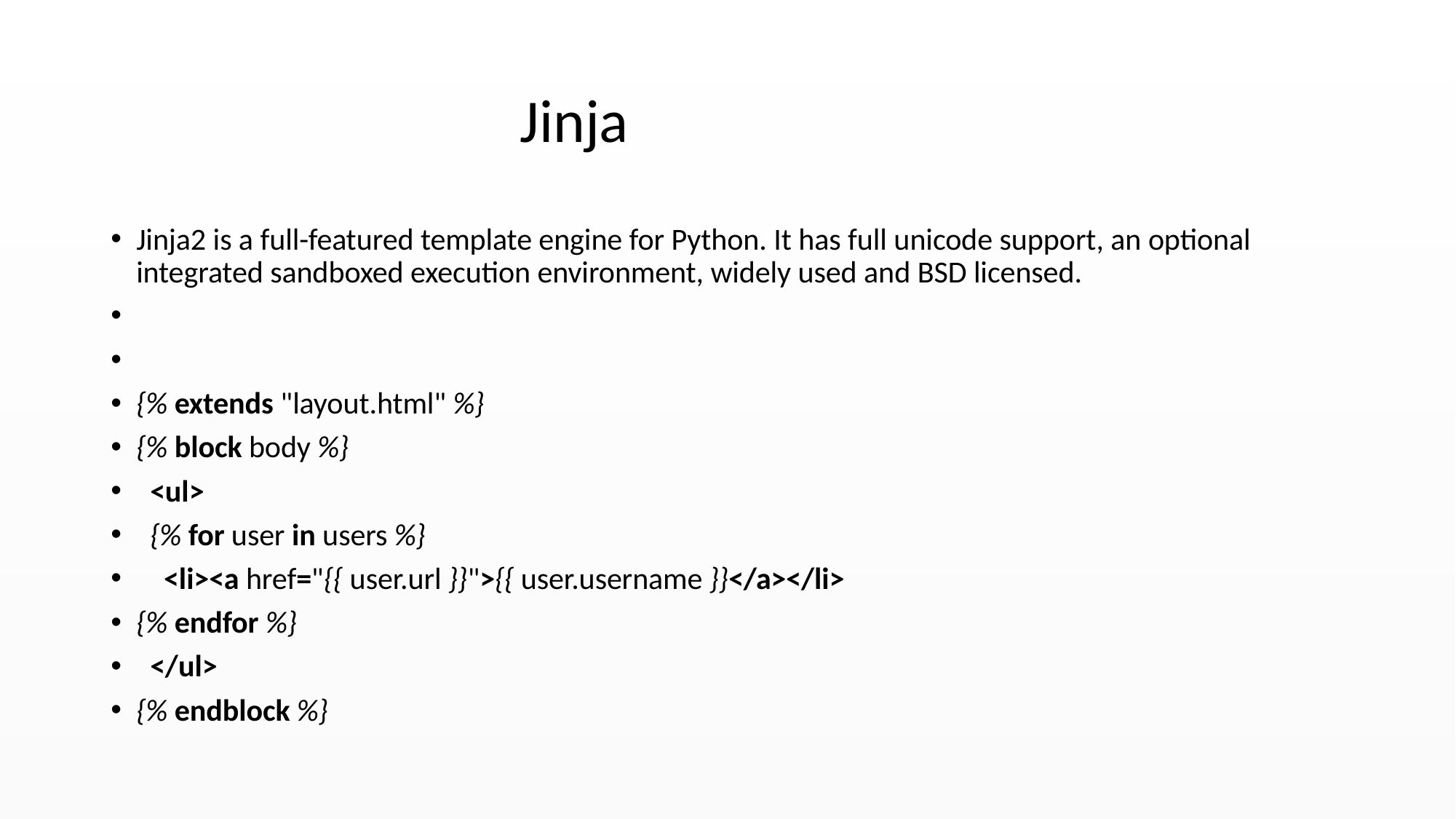

# Jinja
Jinja2 is a full-featured template engine for Python. It has full unicode support, an optional integrated sandboxed execution environment, widely used and BSD licensed.

{% extends "layout.html" %}
{% block body %}
  <ul>
  {% for user in users %}
    <li><a href="{{ user.url }}">{{ user.username }}</a></li>
{% endfor %}
  </ul>
{% endblock %}